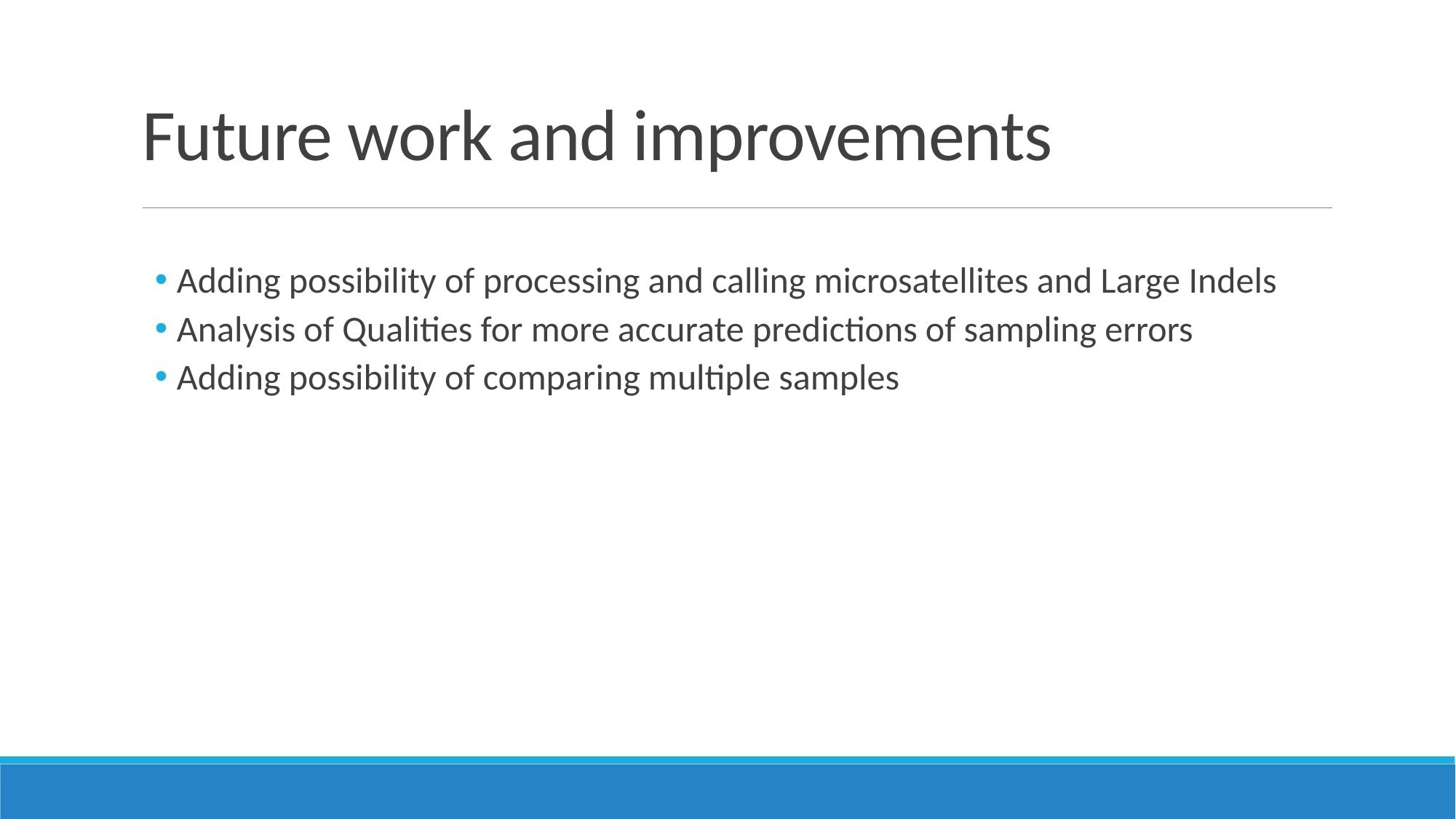

# Future work and improvements

Adding possibility of processing and calling microsatellites and Large Indels
Analysis of Qualities for more accurate predictions of sampling errors
Adding possibility of comparing multiple samples
10